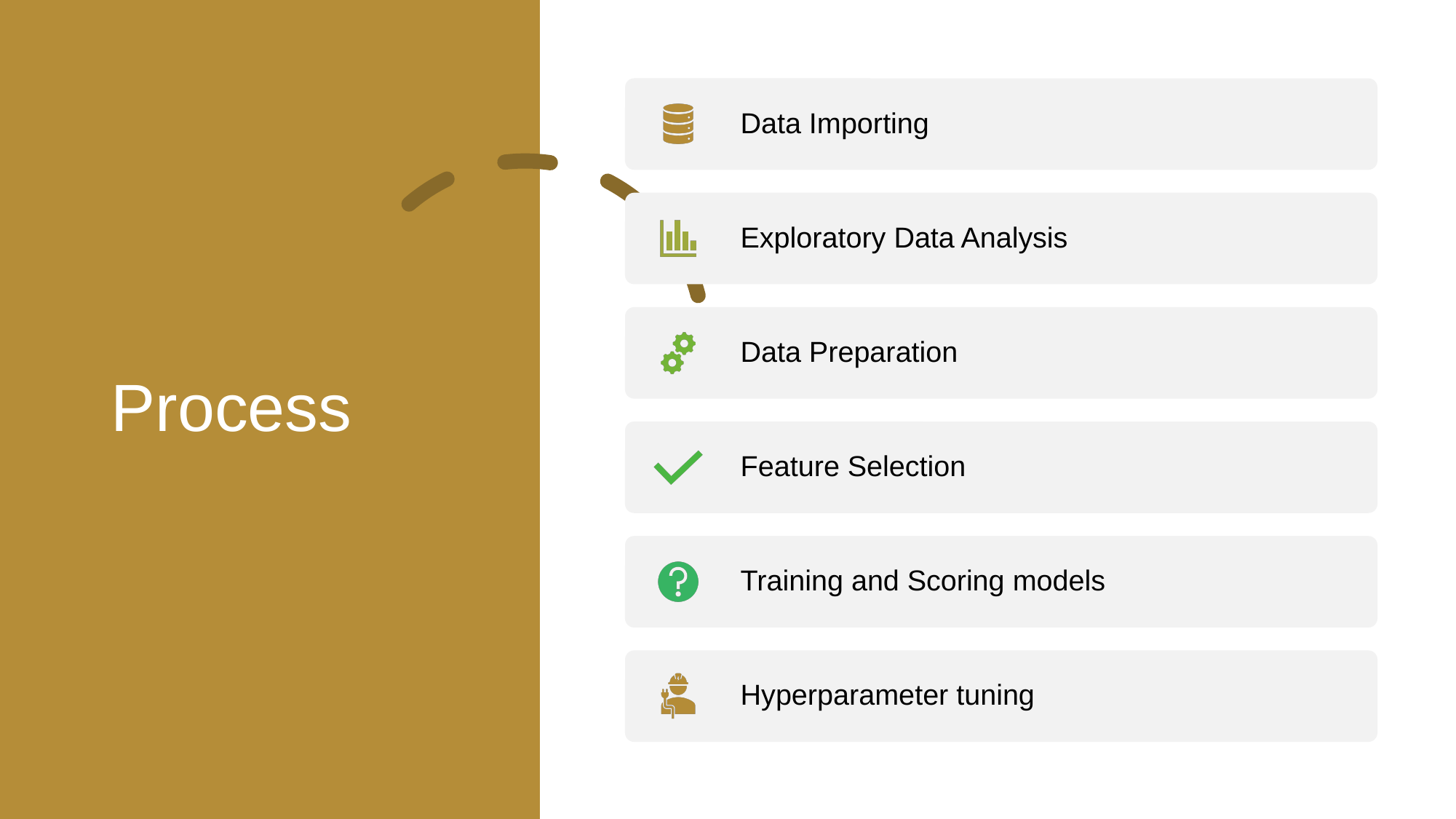

# Process
Data Importing
Exploratory Data Analysis
Data Preparation
Feature Selection
Training and Scoring models
Hyperparameter tuning